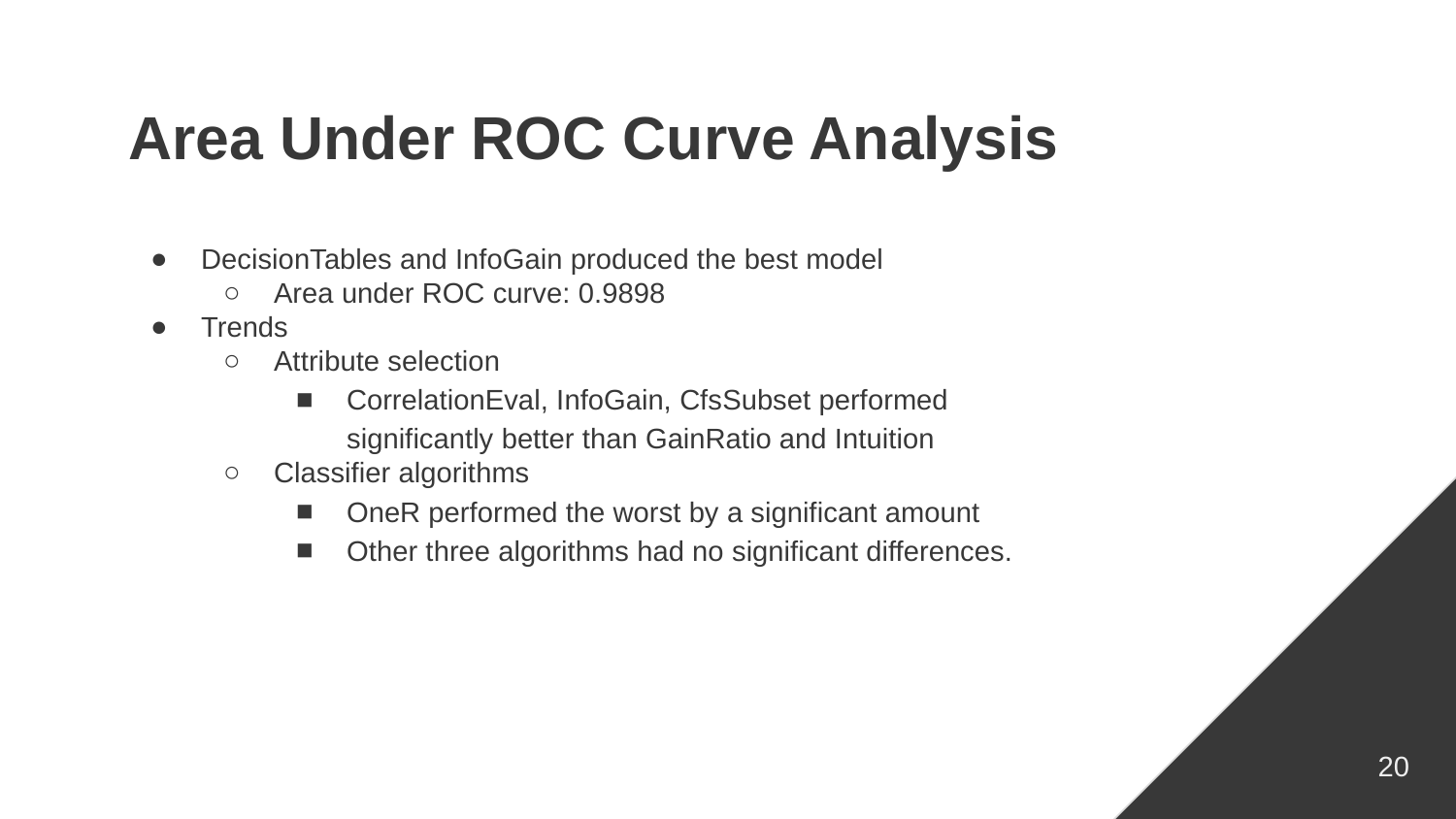

# Area Under ROC Curve Analysis
DecisionTables and InfoGain produced the best model
Area under ROC curve: 0.9898
Trends
Attribute selection
CorrelationEval, InfoGain, CfsSubset performed significantly better than GainRatio and Intuition
Classifier algorithms
OneR performed the worst by a significant amount
Other three algorithms had no significant differences.
20